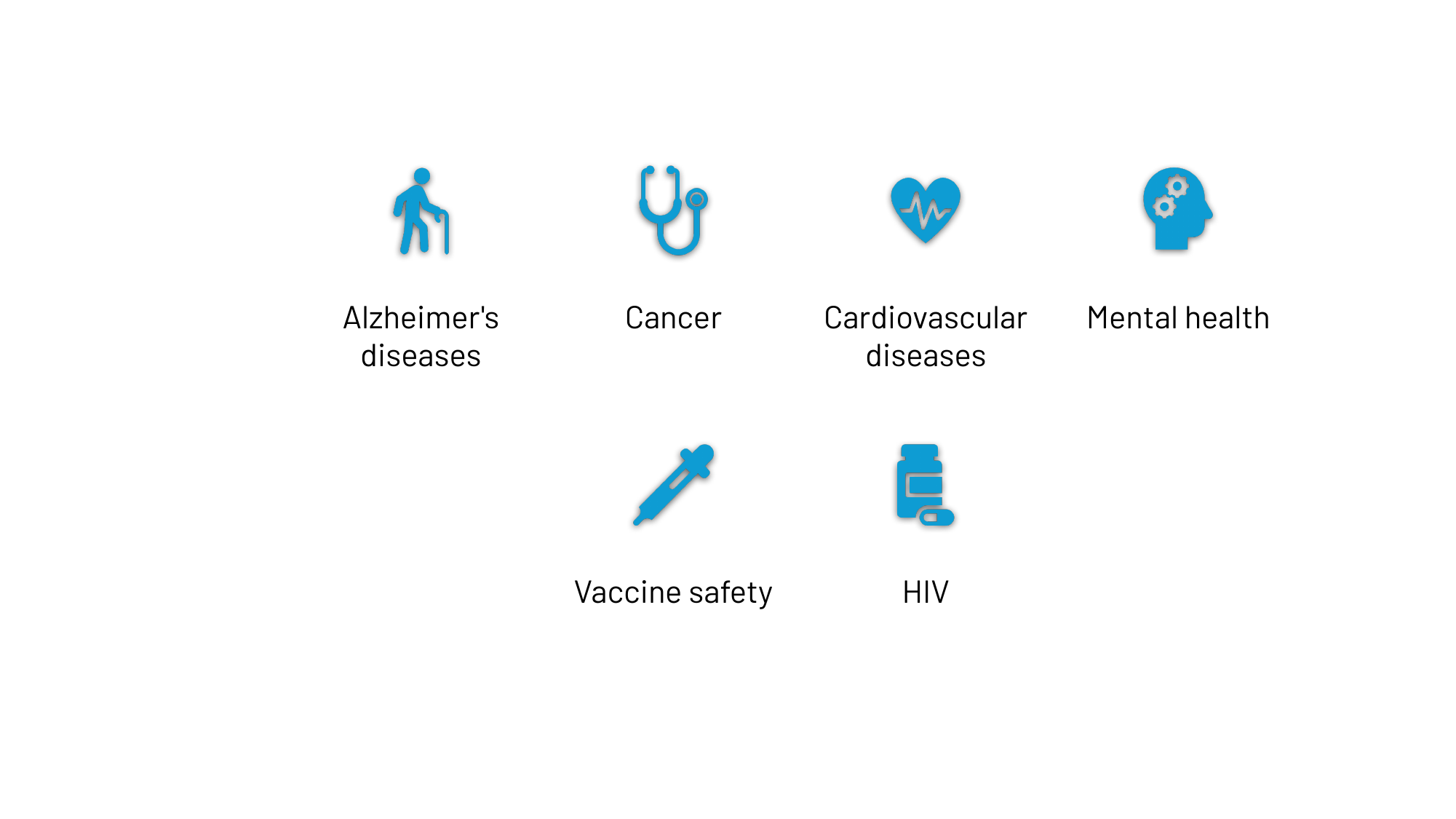

Alzheimer's diseases
Cancer
Cardiovascular diseases
Mental health
Vaccine safety
HIV